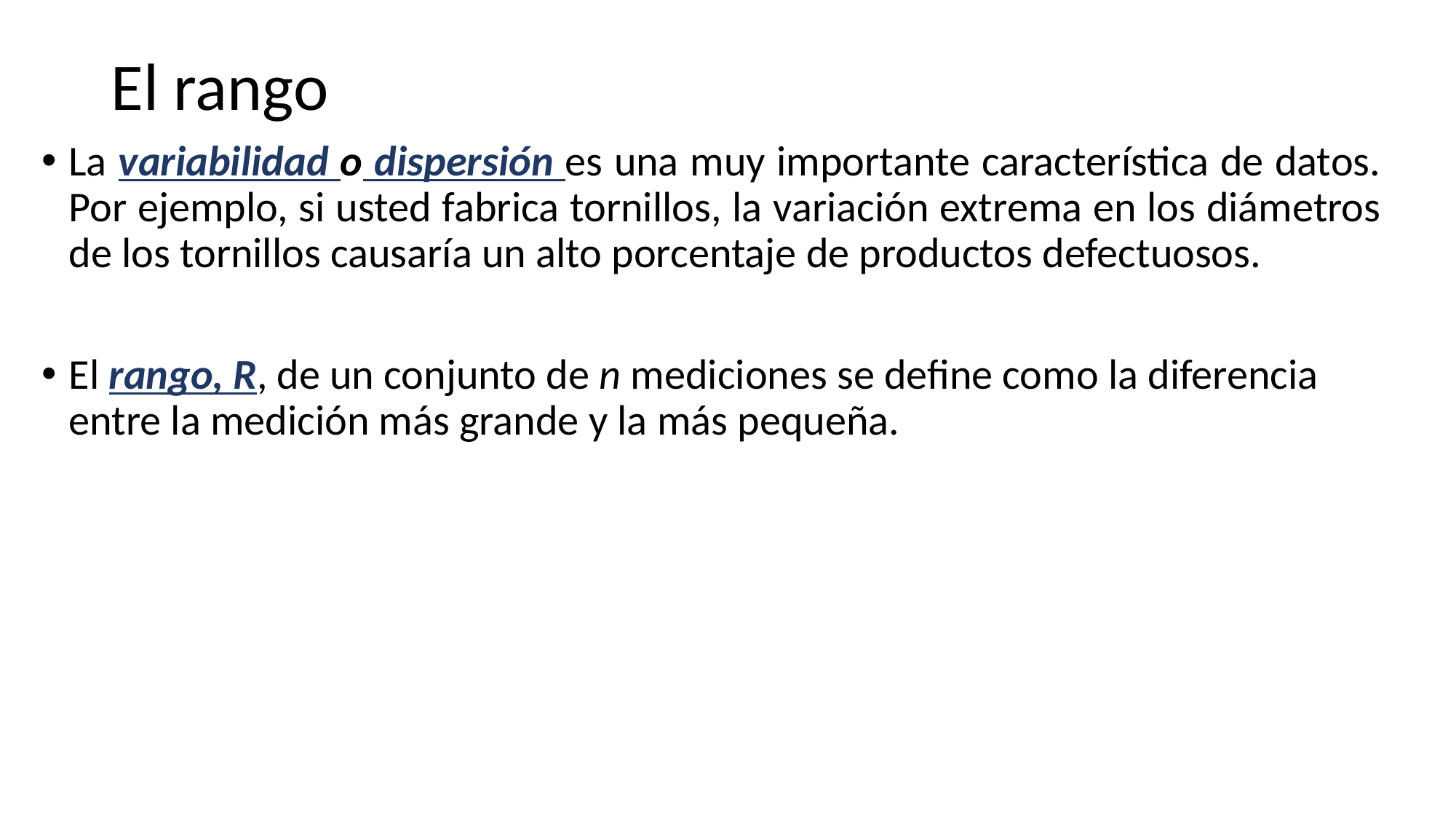

# El rango
La variabilidad o dispersión es una muy importante característica de datos. Por ejemplo, si usted fabrica tornillos, la variación extrema en los diámetros de los tornillos causaría un alto porcentaje de productos defectuosos.

El rango, R, de un conjunto de n mediciones se define como la diferencia entre la medición más grande y la más pequeña.